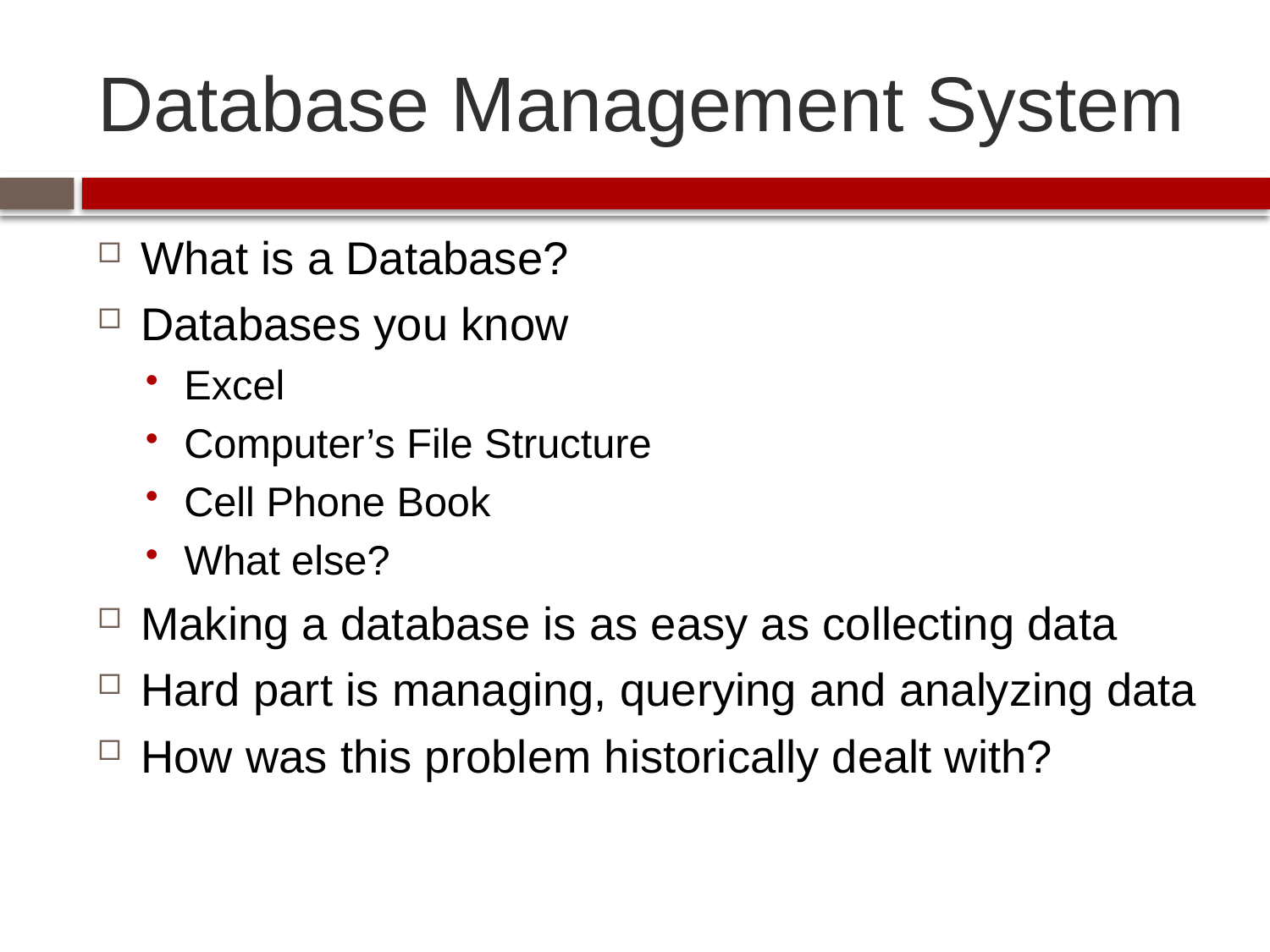

# Database Management System
What is a Database?
Databases you know
Excel
Computer’s File Structure
Cell Phone Book
What else?
Making a database is as easy as collecting data
Hard part is managing, querying and analyzing data
How was this problem historically dealt with?